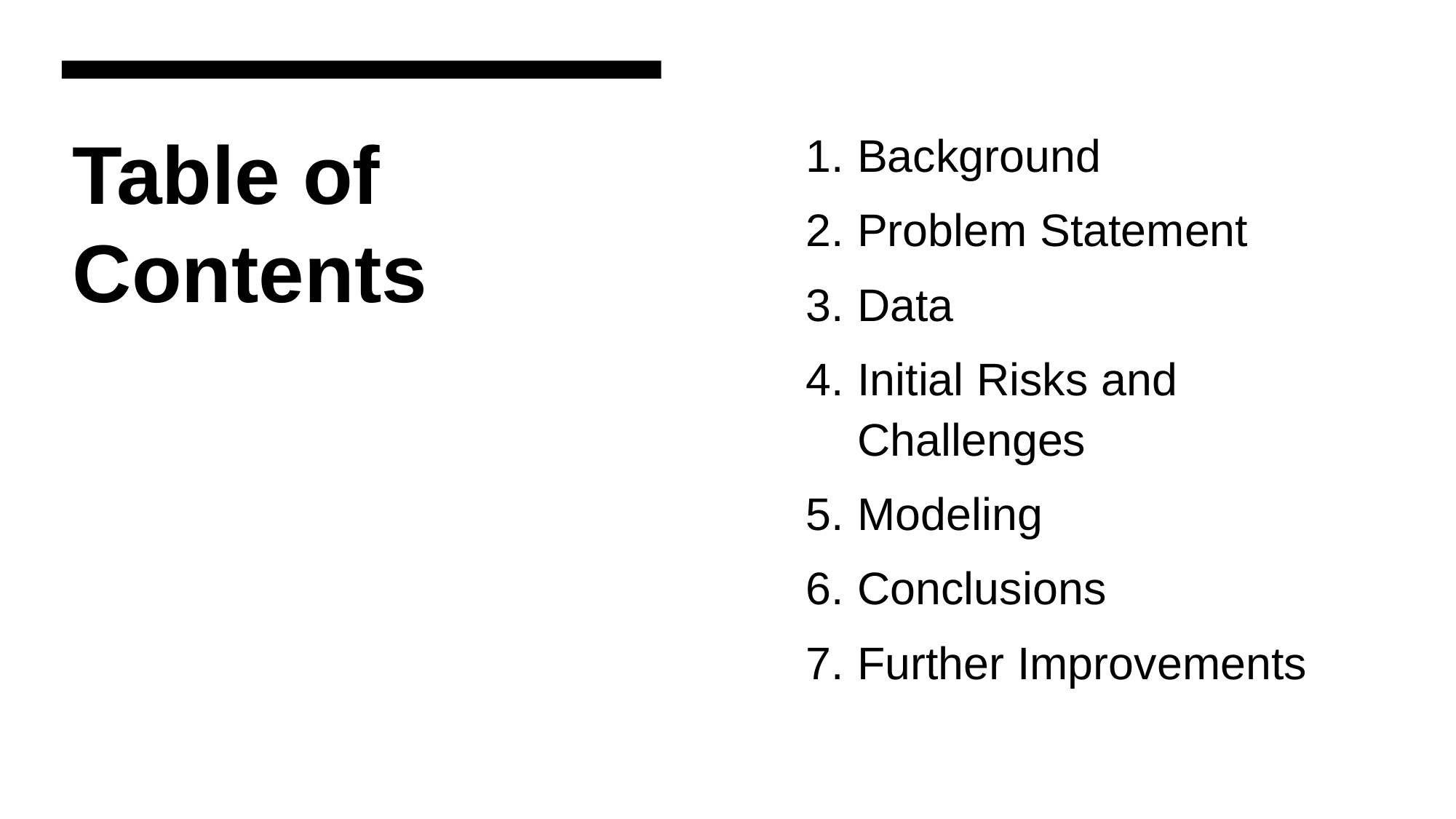

Background
Problem Statement
Data
Initial Risks and Challenges
Modeling
Conclusions
Further Improvements
# Table of Contents